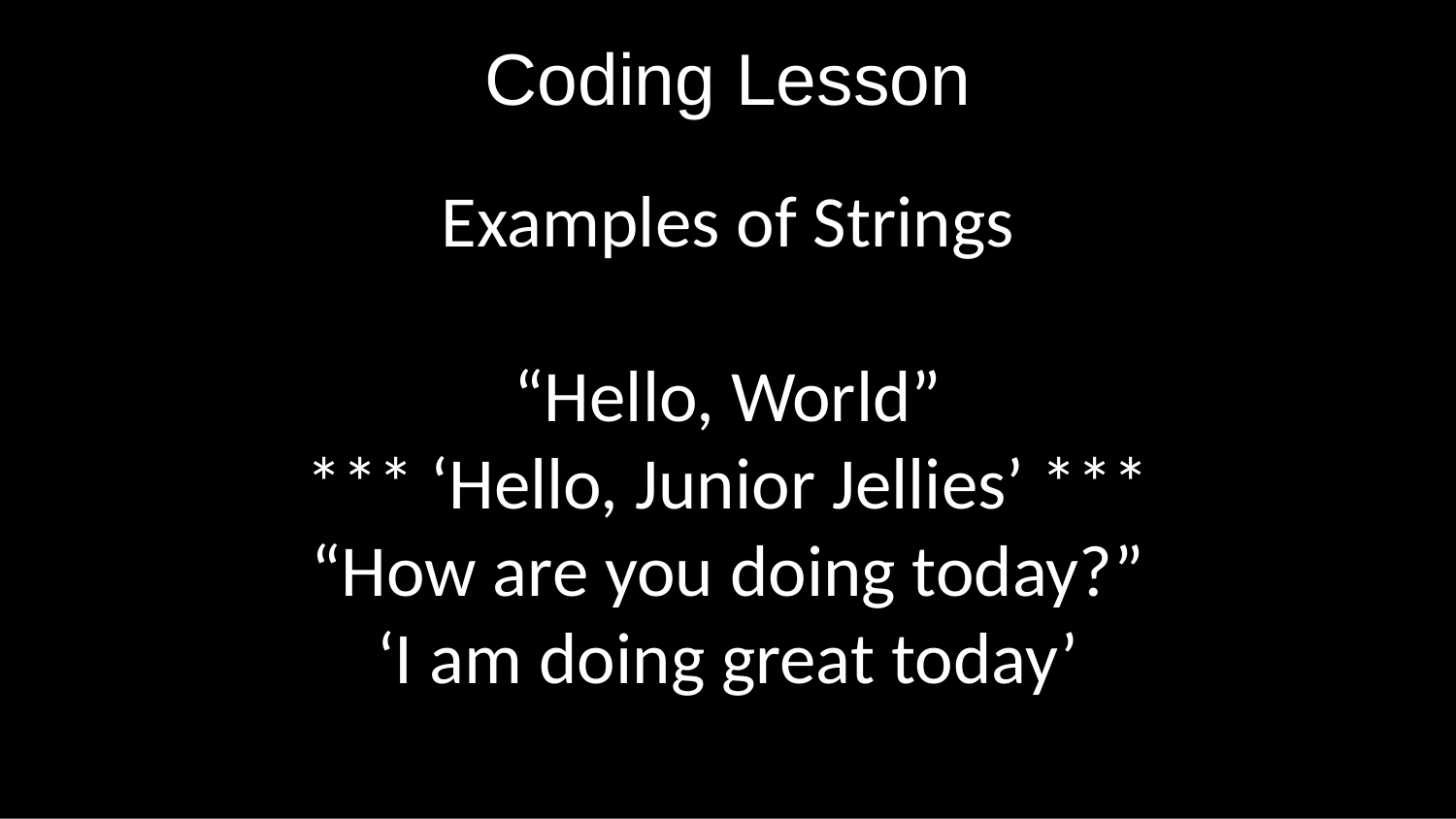

# Coding Lesson
Examples of Strings

“Hello, World”
*** ‘Hello, Junior Jellies’ ***
“How are you doing today?”
‘I am doing great today’